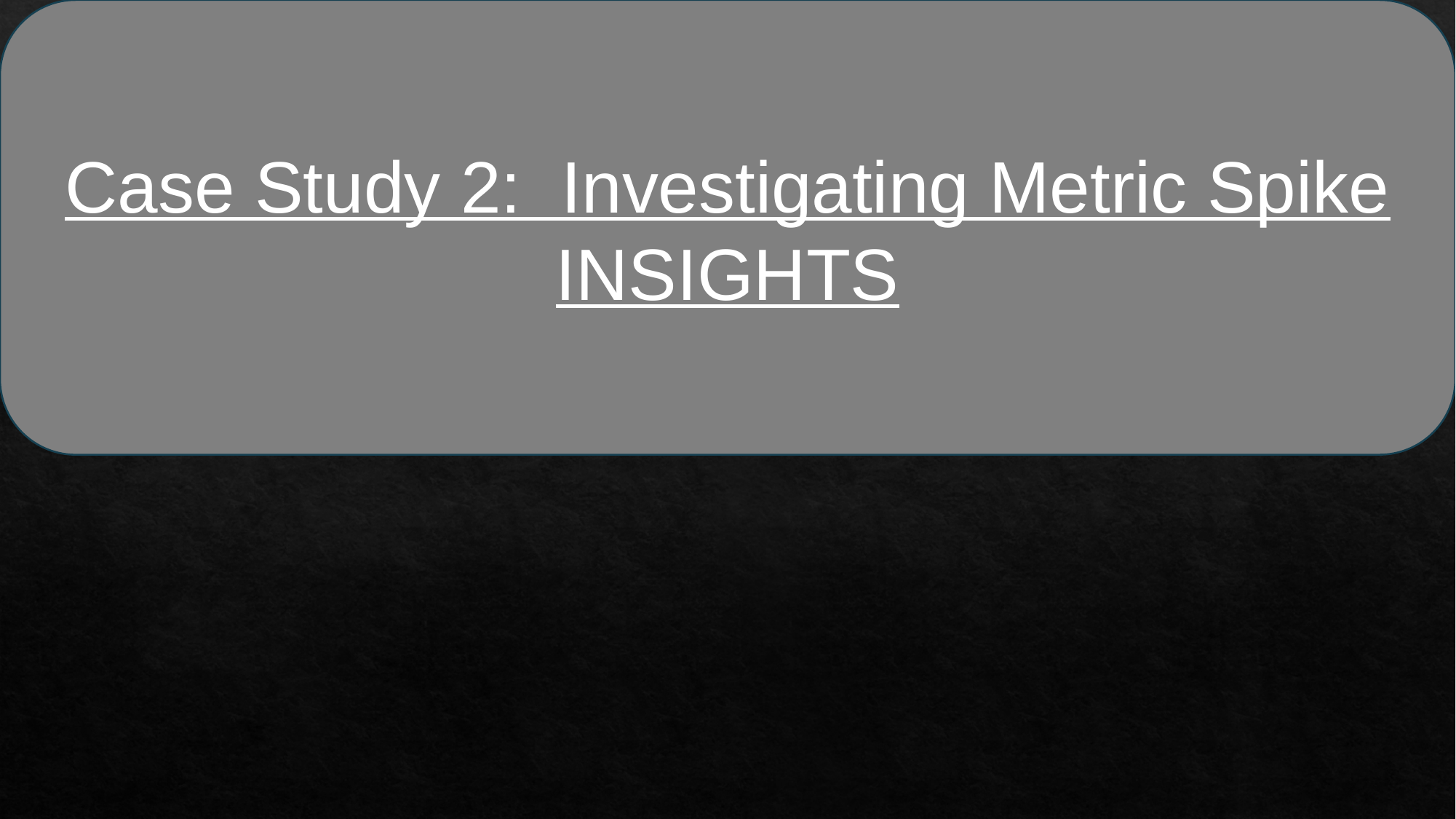

Case Study 2:  Investigating Metric Spike
INSIGHTS